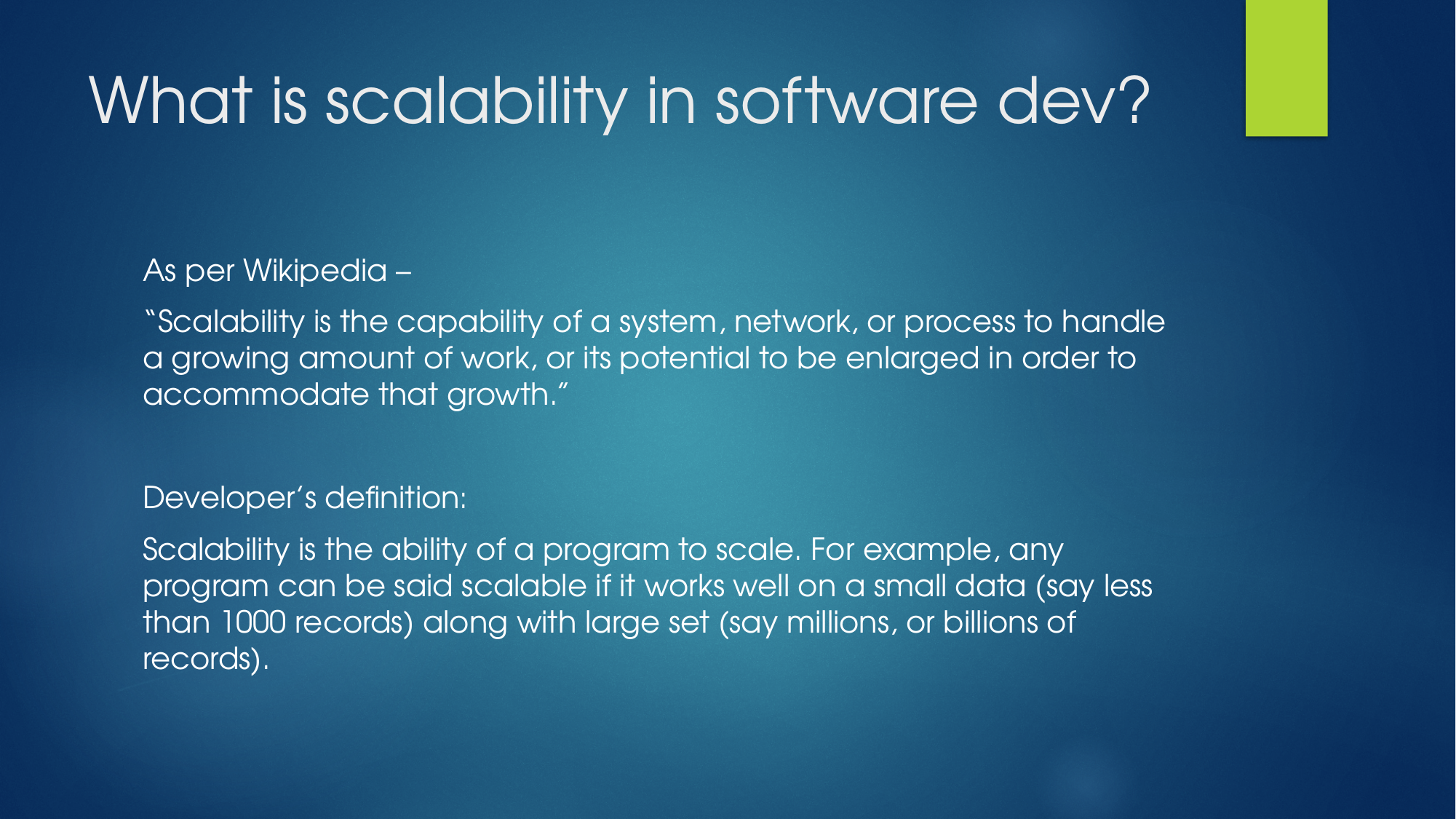

# What is scalability in software dev?
As per Wikipedia –
“Scalability is the capability of a system, network, or process to handle a growing amount of work, or its potential to be enlarged in order to accommodate that growth.”

Developer’s definition:
Scalability is the ability of a program to scale. For example, any program can be said scalable if it works well on a small data (say less than 1000 records) along with large set (say millions, or billions of records).